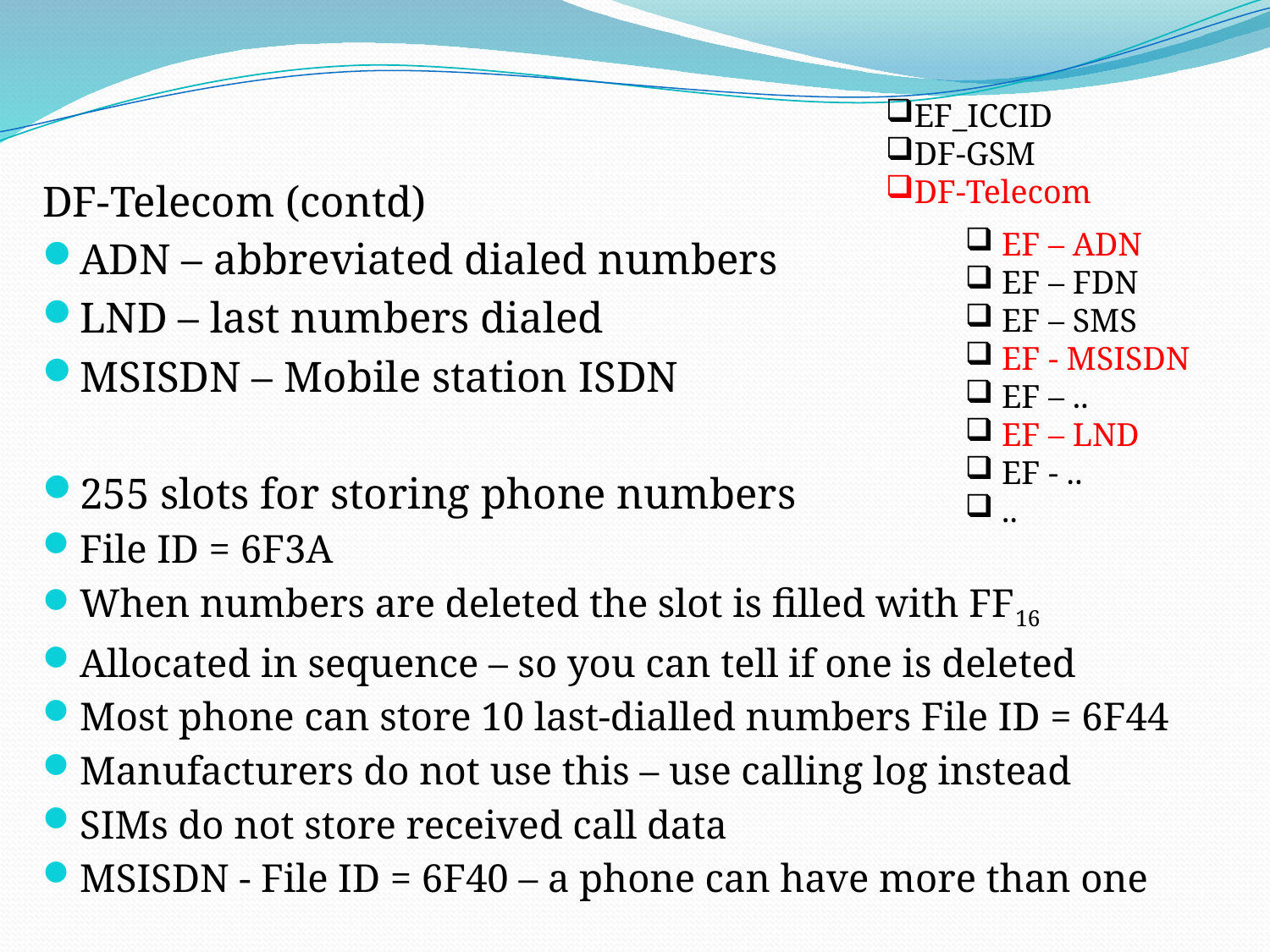

EF_ICCID
DF-GSM
DF-Telecom
DF-Telecom (contd)
ADN – abbreviated dialed numbers
LND – last numbers dialed
MSISDN – Mobile station ISDN

255 slots for storing phone numbers
File ID = 6F3A
When numbers are deleted the slot is filled with FF16
Allocated in sequence – so you can tell if one is deleted
Most phone can store 10 last-dialled numbers File ID = 6F44
Manufacturers do not use this – use calling log instead
SIMs do not store received call data
MSISDN - File ID = 6F40 – a phone can have more than one

 EF – ADN
 EF – FDN
 EF – SMS
 EF - MSISDN
 EF – ..
 EF – LND
 EF - ..
 ..